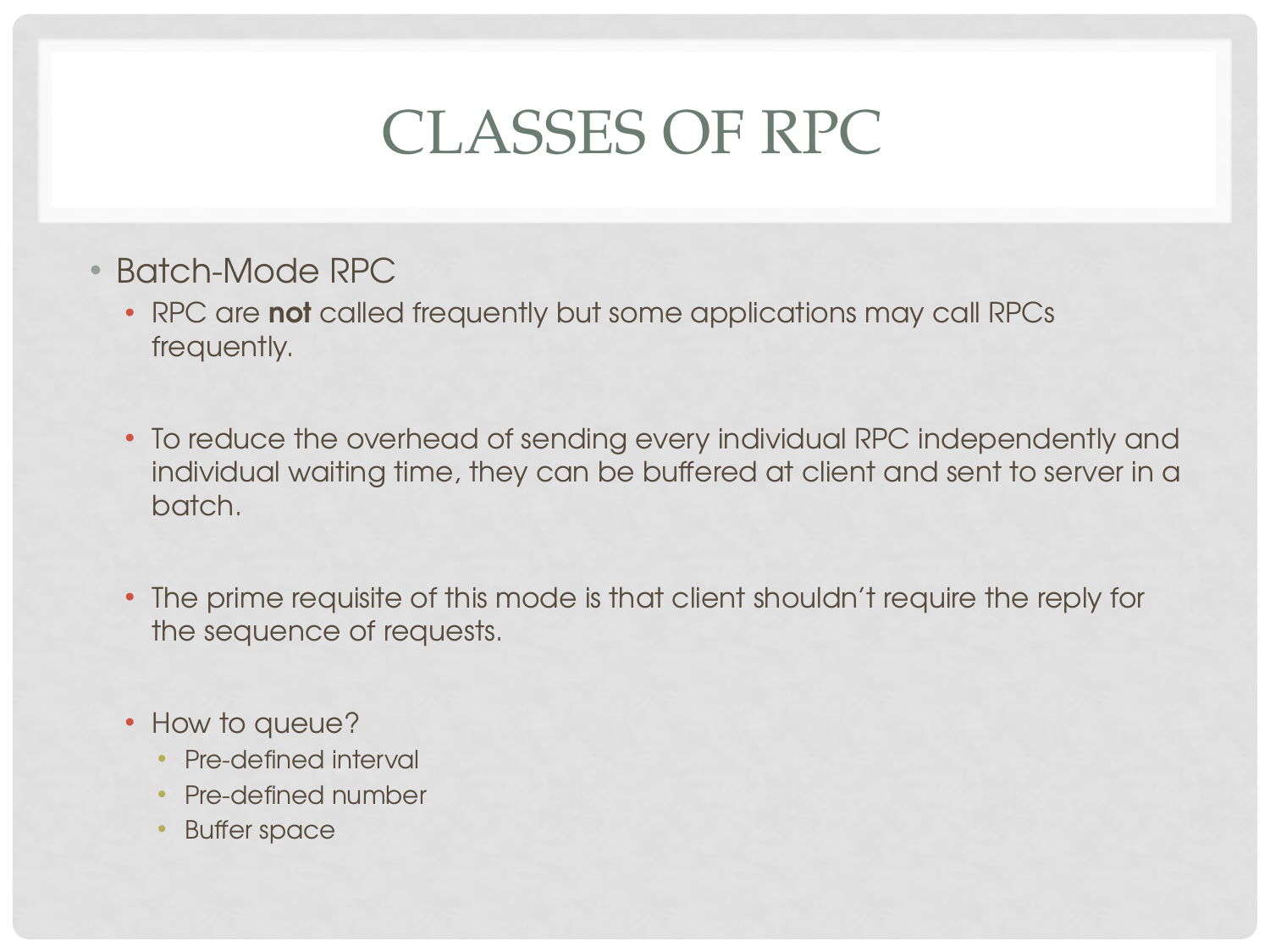

# Classes of RPC
Batch-Mode RPC
RPC are not called frequently but some applications may call RPCs frequently.

To reduce the overhead of sending every individual RPC independently and individual waiting time, they can be buffered at client and sent to server in a batch.

The prime requisite of this mode is that client shouldn’t require the reply for the sequence of requests.

How to queue?
Pre-defined interval
Pre-defined number
Buffer space